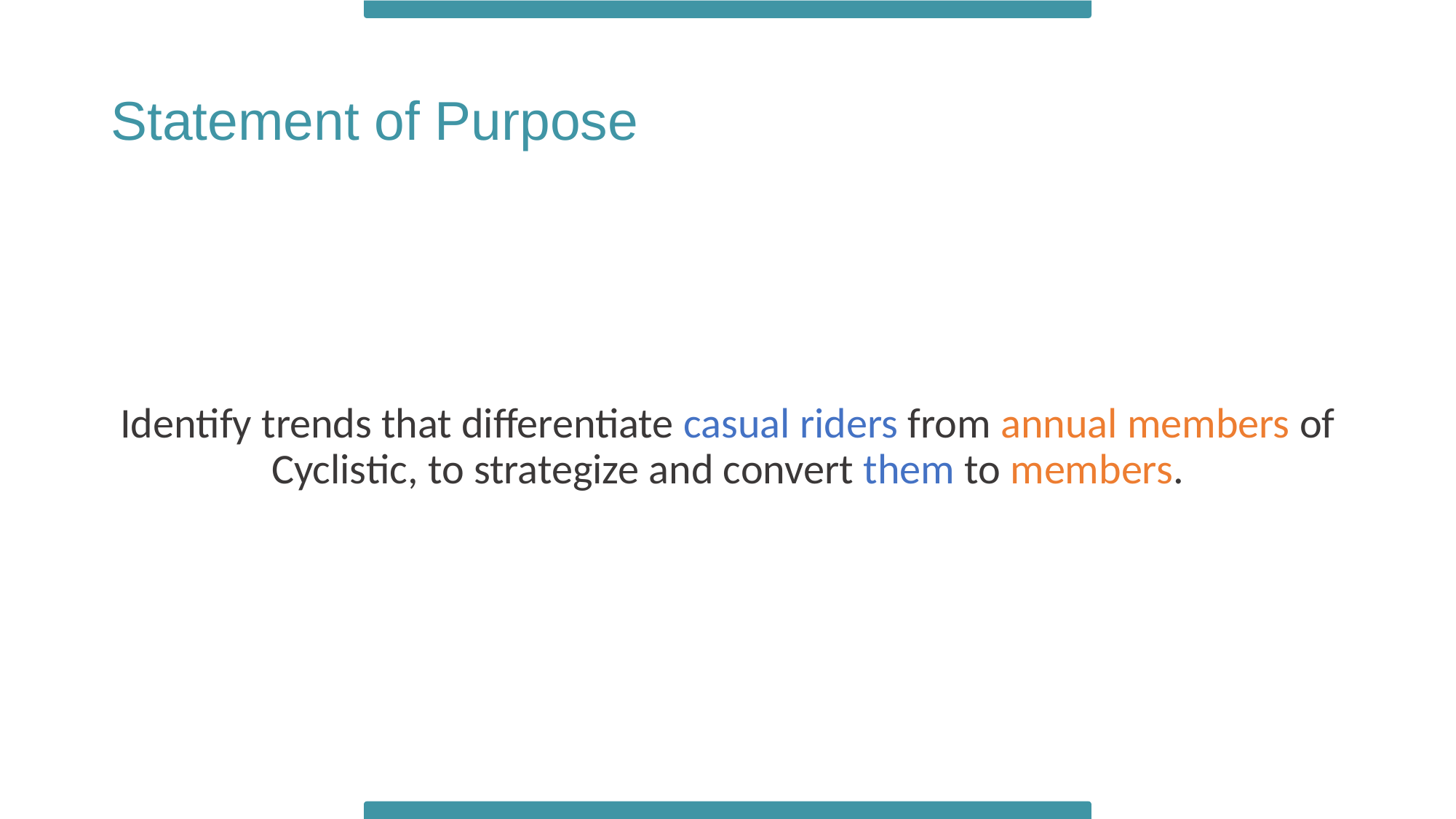

# Statement of Purpose
Identify trends that differentiate casual riders from annual members of Cyclistic, to strategize and convert them to members.